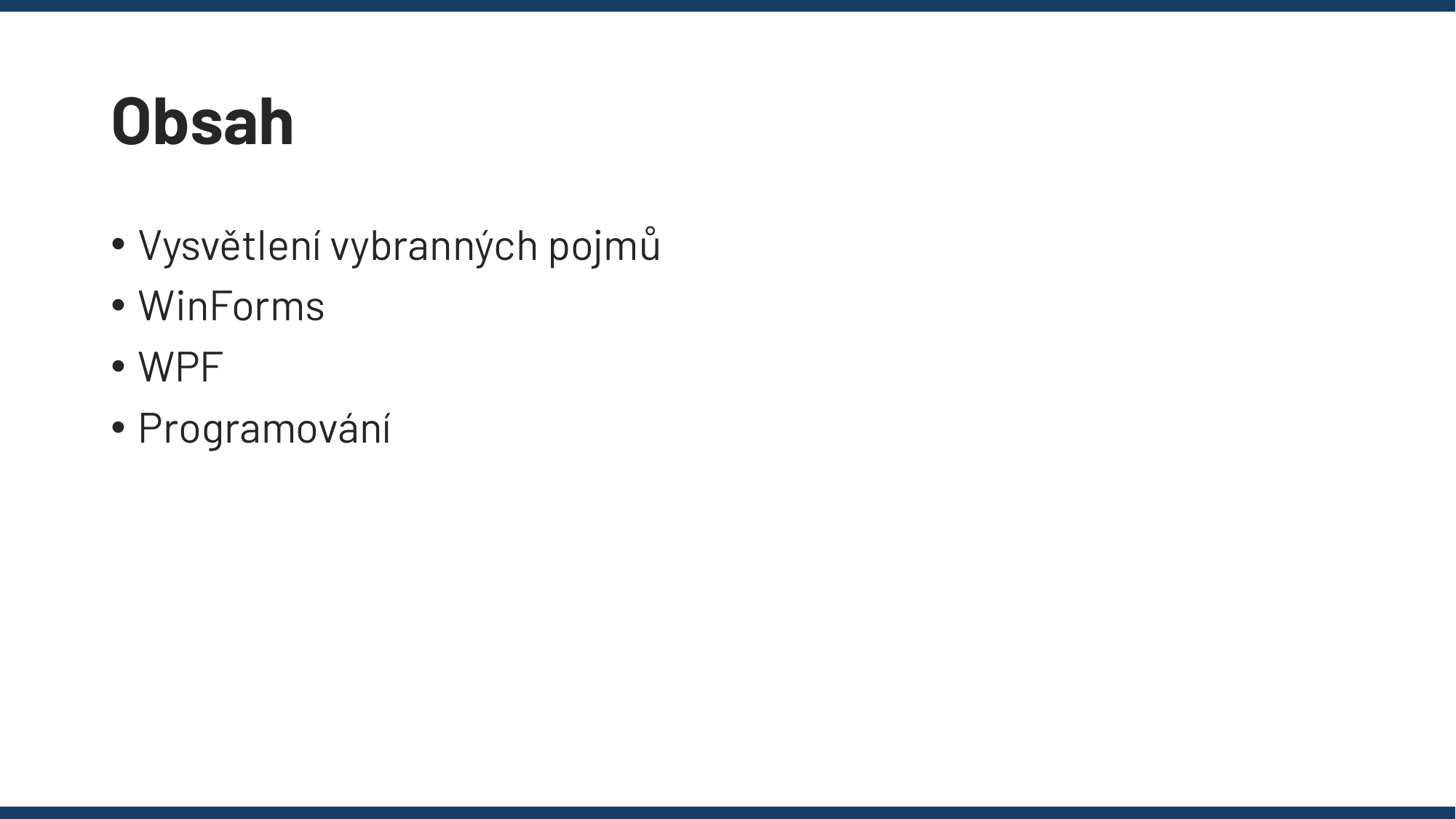

# Obsah
Vysvětlení vybranných pojmů
WinForms
WPF
Programování